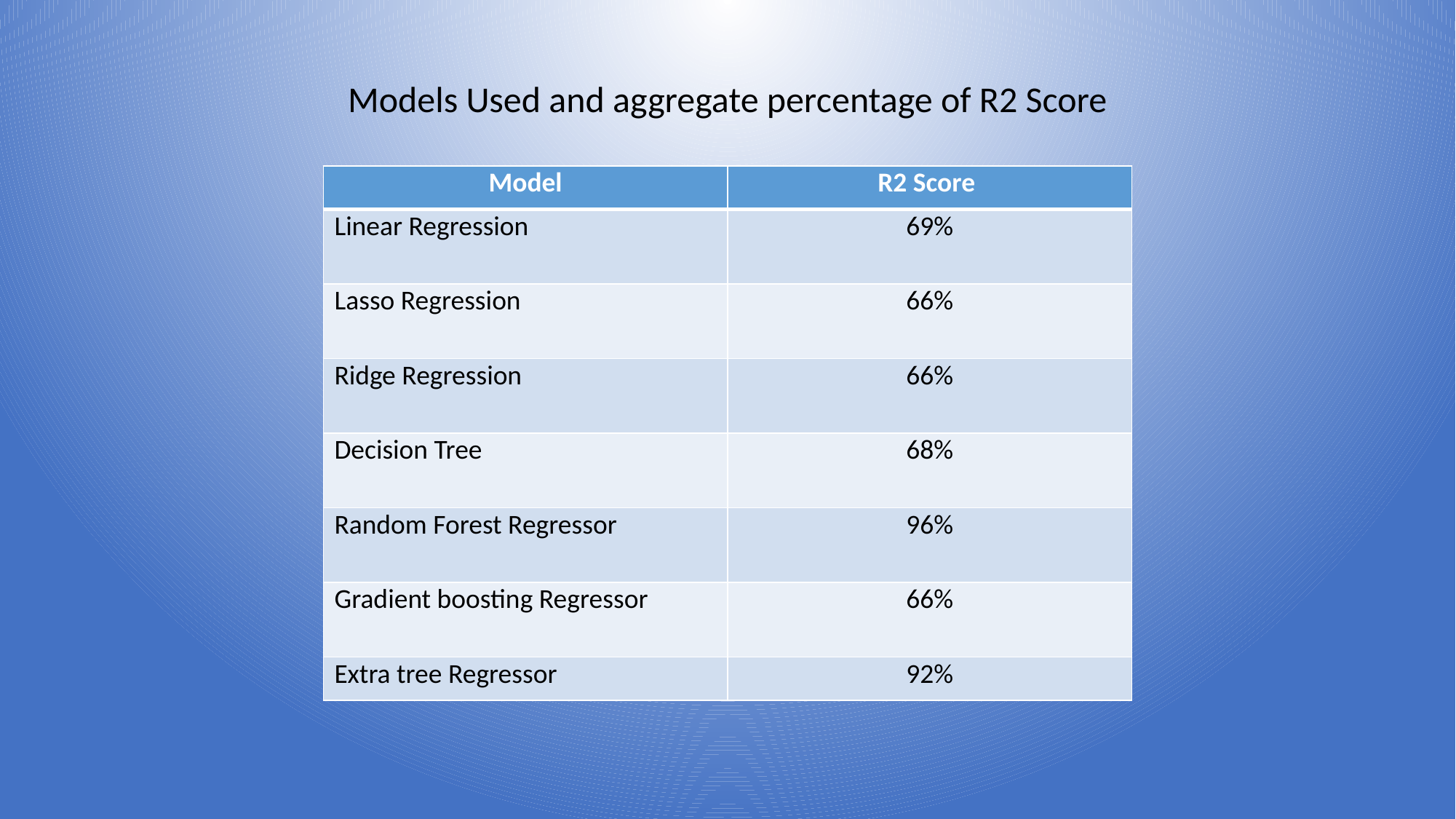

# Models Used and aggregate percentage of R2 Score
| Model | R2 Score |
| --- | --- |
| Linear Regression | 69% |
| Lasso Regression | 66% |
| Ridge Regression | 66% |
| Decision Tree | 68% |
| Random Forest Regressor | 96% |
| Gradient boosting Regressor | 66% |
| Extra tree Regressor | 92% |